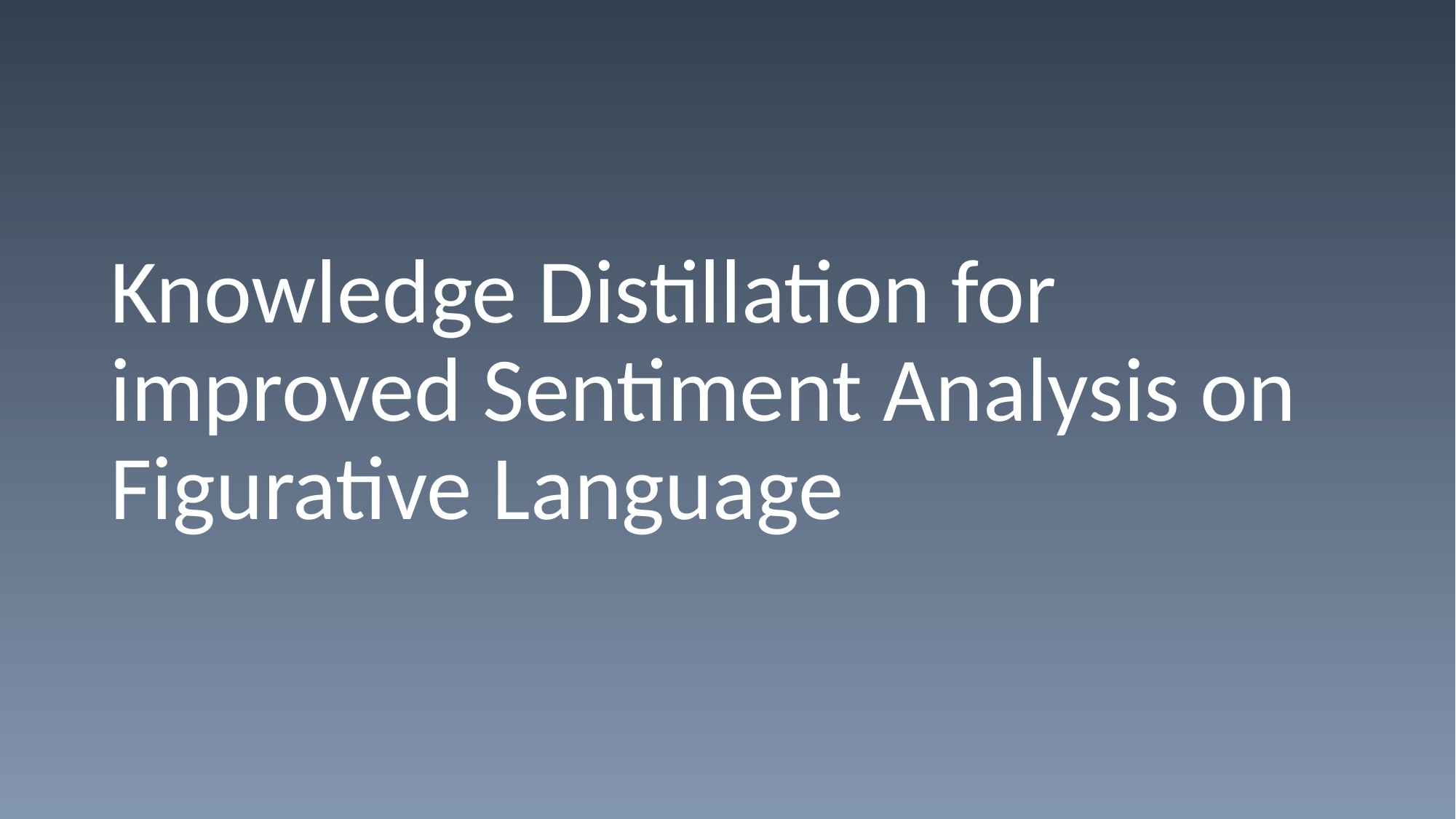

# Knowledge Distillation for improved Sentiment Analysis on Figurative Language